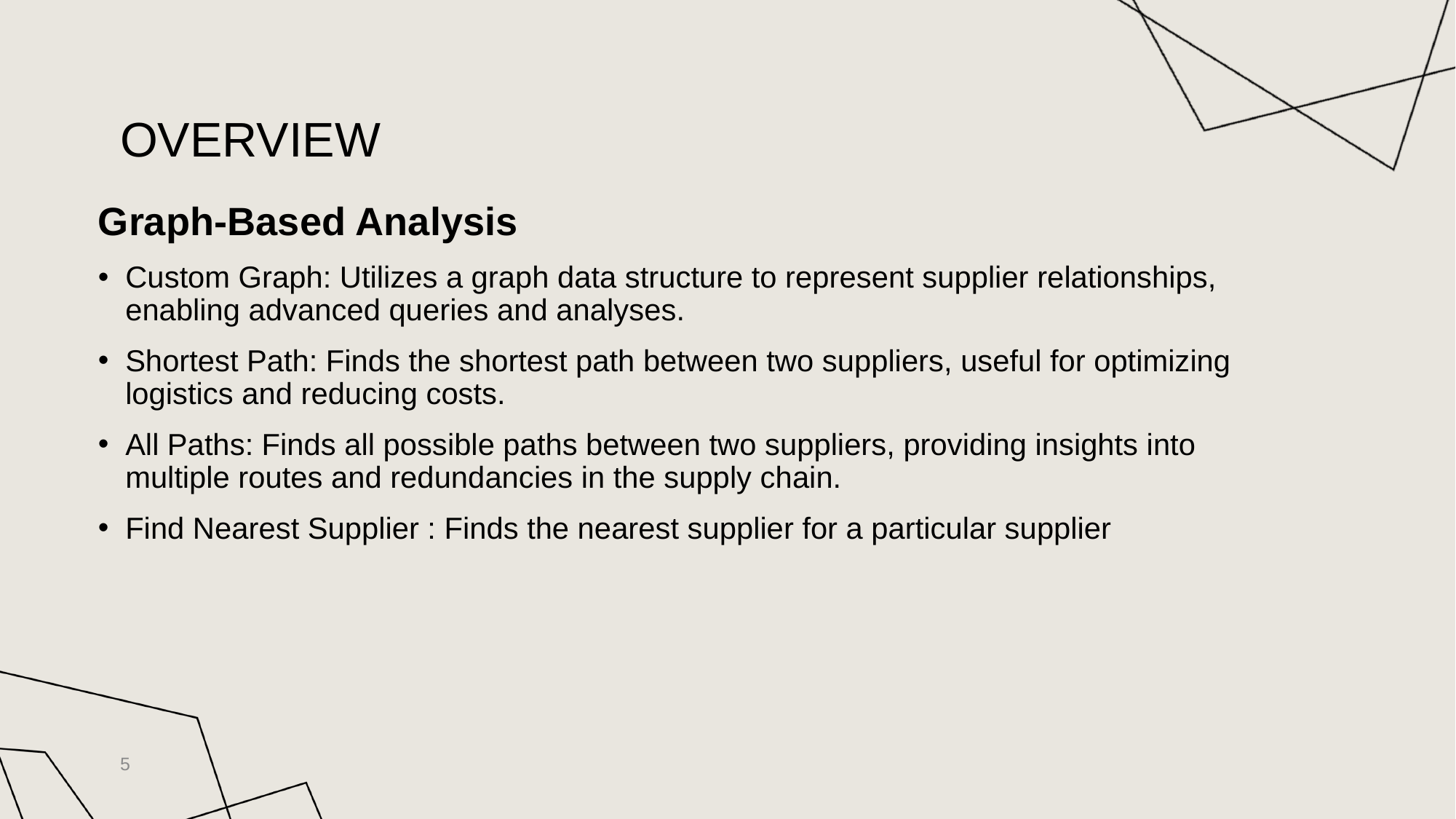

# Overview
Graph-Based Analysis
Custom Graph: Utilizes a graph data structure to represent supplier relationships, enabling advanced queries and analyses.
Shortest Path: Finds the shortest path between two suppliers, useful for optimizing logistics and reducing costs.
All Paths: Finds all possible paths between two suppliers, providing insights into multiple routes and redundancies in the supply chain.
Find Nearest Supplier : Finds the nearest supplier for a particular supplier

5